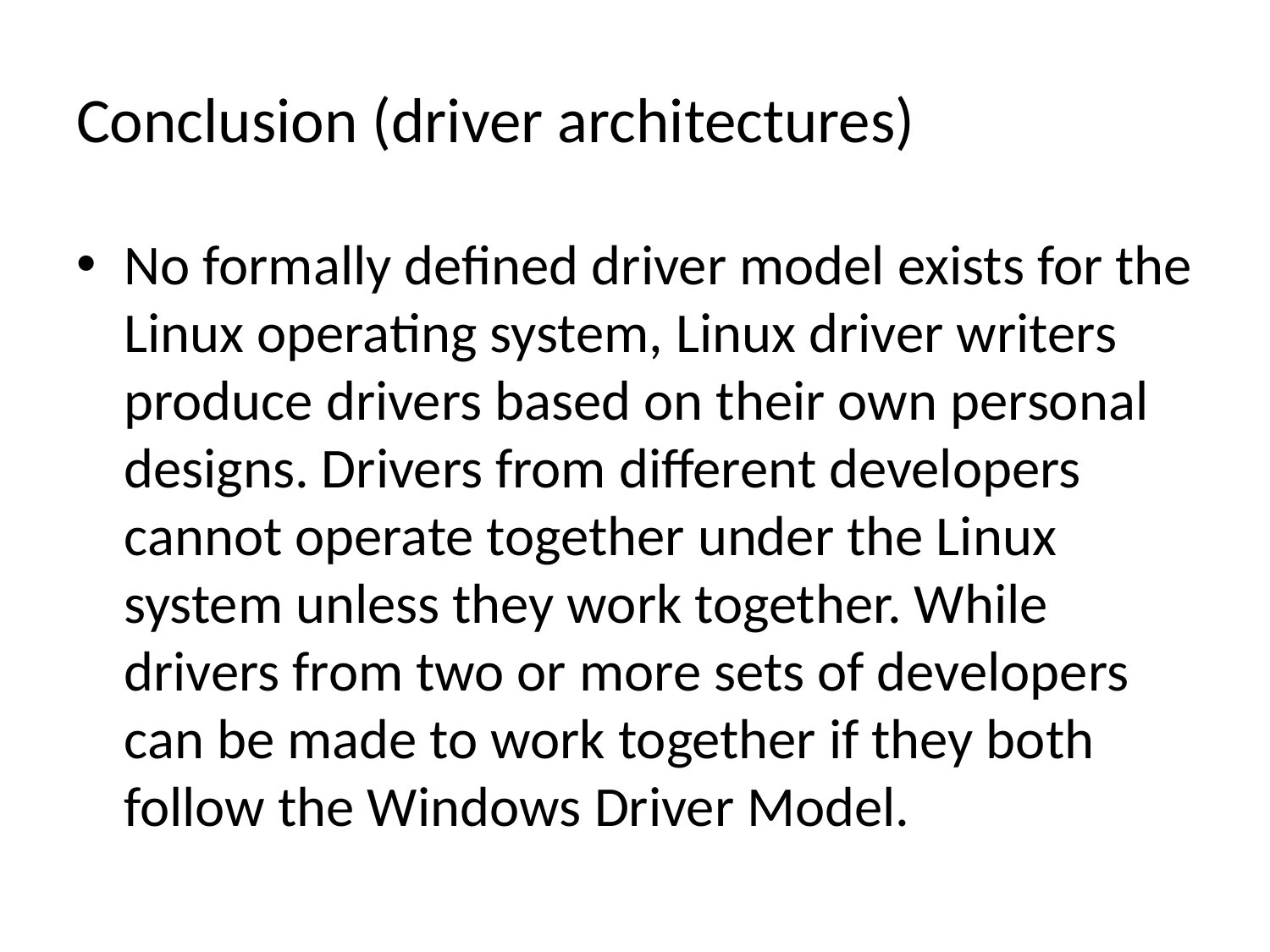

# Conclusion (driver architectures)
No formally defined driver model exists for the Linux operating system, Linux driver writers produce drivers based on their own personal designs. Drivers from different developers cannot operate together under the Linux system unless they work together. While drivers from two or more sets of developers can be made to work together if they both follow the Windows Driver Model.